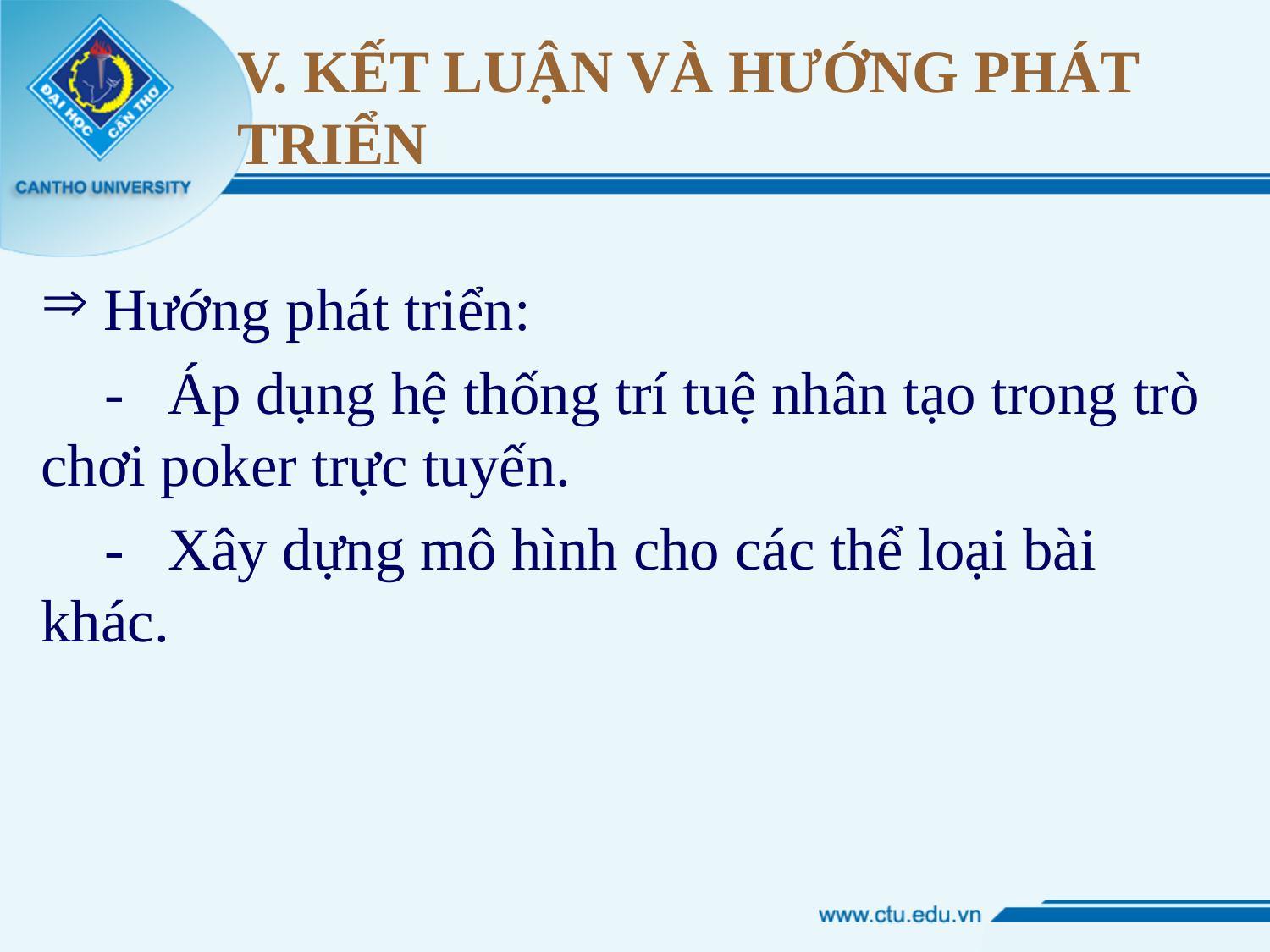

# V. KẾT LUẬN VÀ HƯỚNG PHÁT TRIỂN
 Hướng phát triển:
-	Áp dụng hệ thống trí tuệ nhân tạo trong trò chơi poker trực tuyến.
-	Xây dựng mô hình cho các thể loại bài khác.